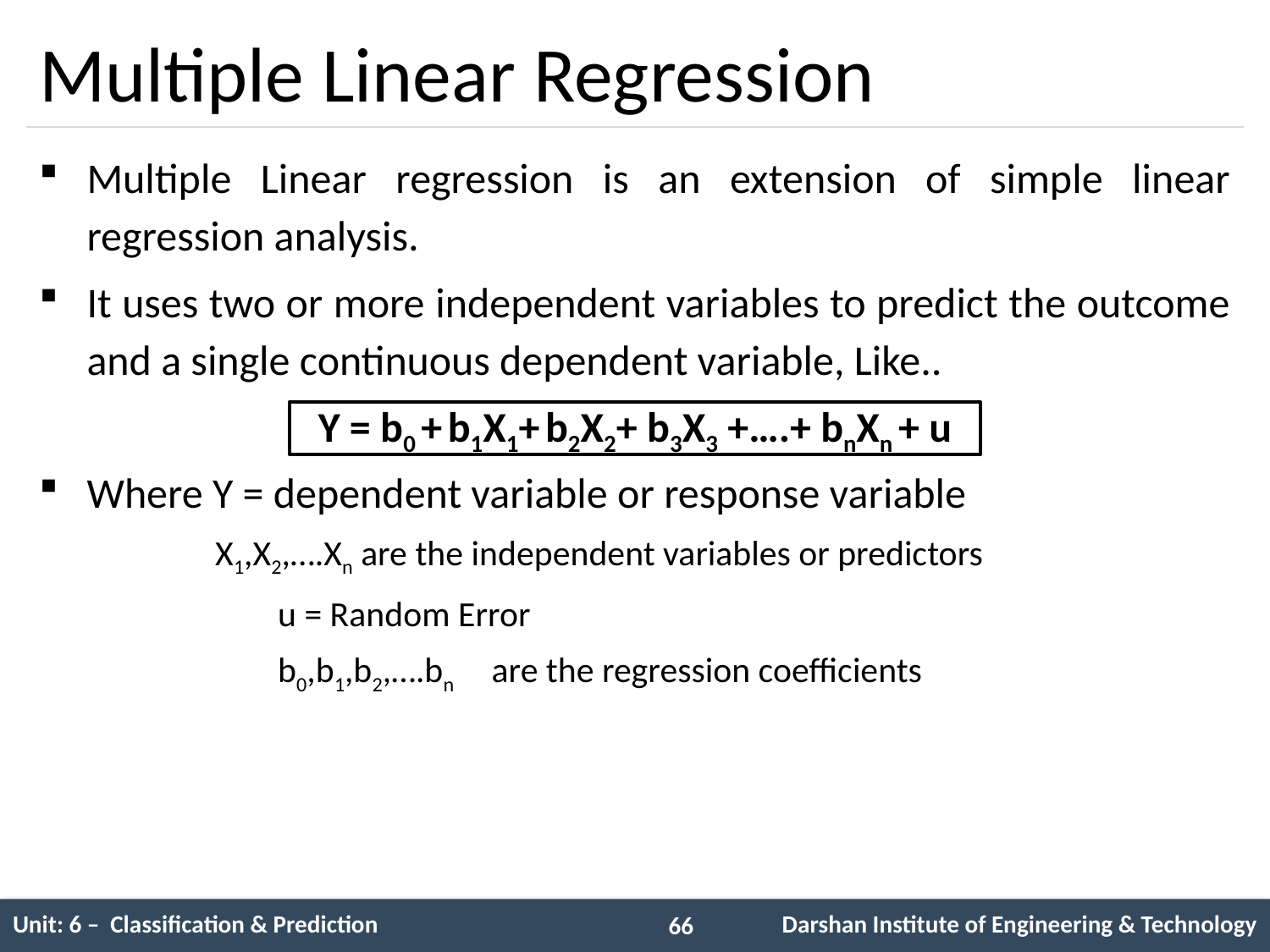

# Multiple Linear Regression
Multiple Linear regression is an extension of simple linear regression analysis.
It uses two or more independent variables to predict the outcome and a single continuous dependent variable, Like..

Where Y = dependent variable or response variable
              X1,X2,….Xn are the independent variables or predictors
	      u = Random Error
	      b0,b1,b2,….bn	 are the regression coefficients
Y = b0 + b1X1+ b2X2+ b3X3 +….+ bnXn + u